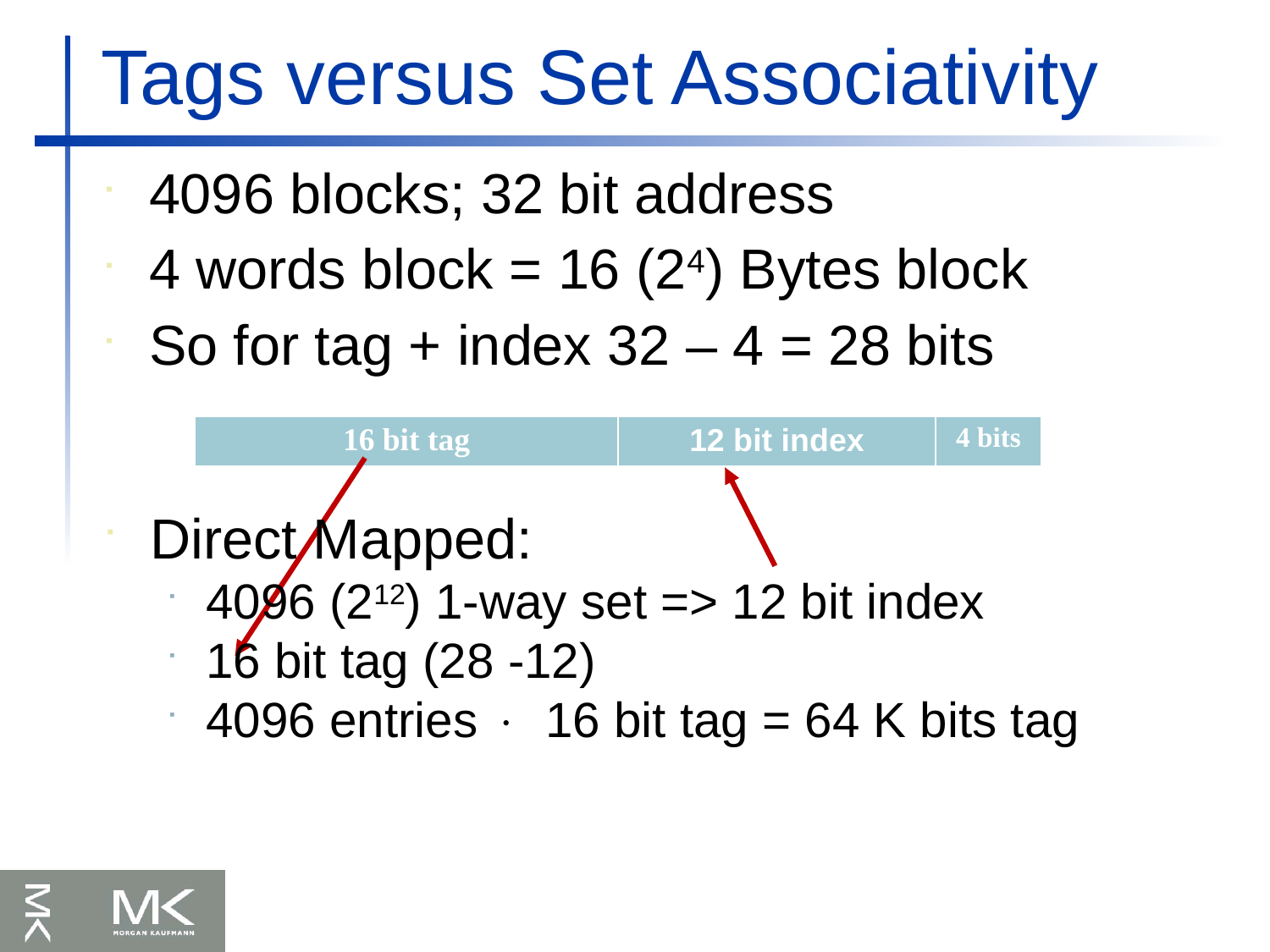

Tags versus Set Associativity
4096 blocks; 32 bit address
4 words block = 16 (24) Bytes block
So for tag + index 32 – 4 = 28 bits
| 28 bits (tag + Index) | 4 bits |
| --- | --- |
| 16 bit tag | 12 bit index | 4 bits |
| --- | --- | --- |

Direct Mapped:
4096 (212) 1-way set => 12 bit index
16 bit tag (28 -12)
4096 entries ⋅ 16 bit tag = 64 K bits tag
56